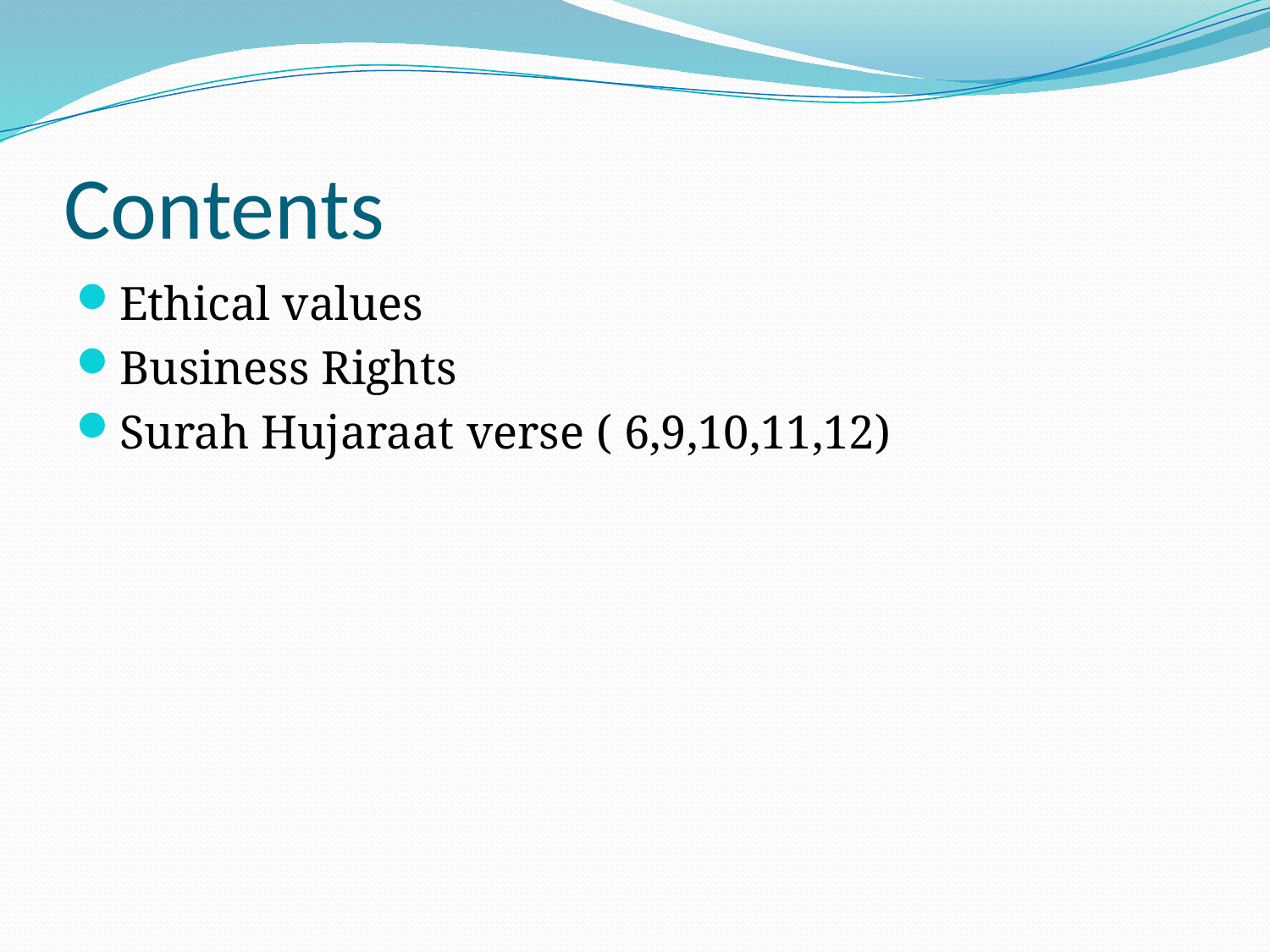

# Contents
Ethical values
Business Rights
Surah Hujaraat verse ( 6,9,10,11,12)